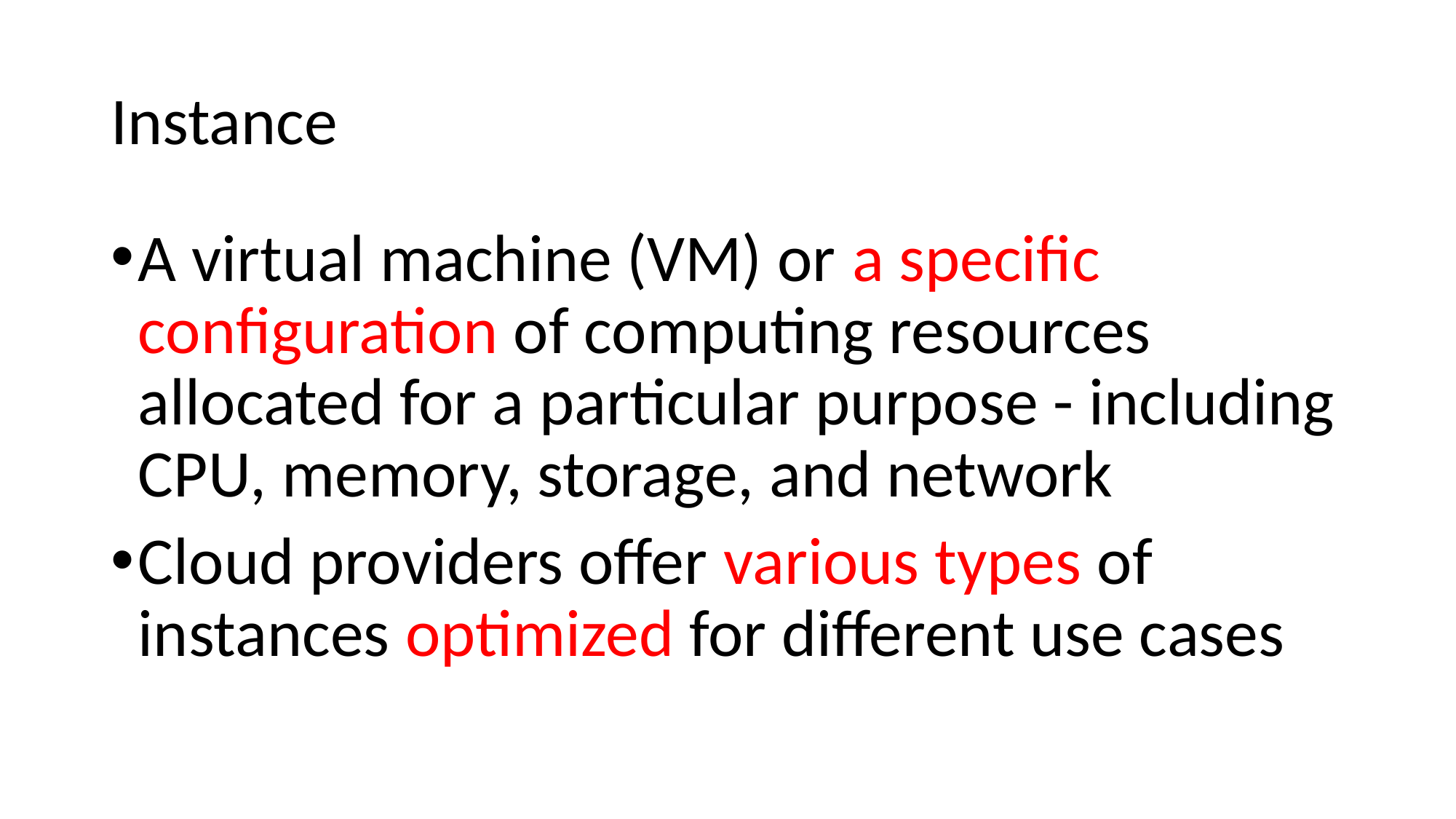

# Instance
A virtual machine (VM) or a specific configuration of computing resources allocated for a particular purpose - including CPU, memory, storage, and network
Cloud providers offer various types of instances optimized for different use cases